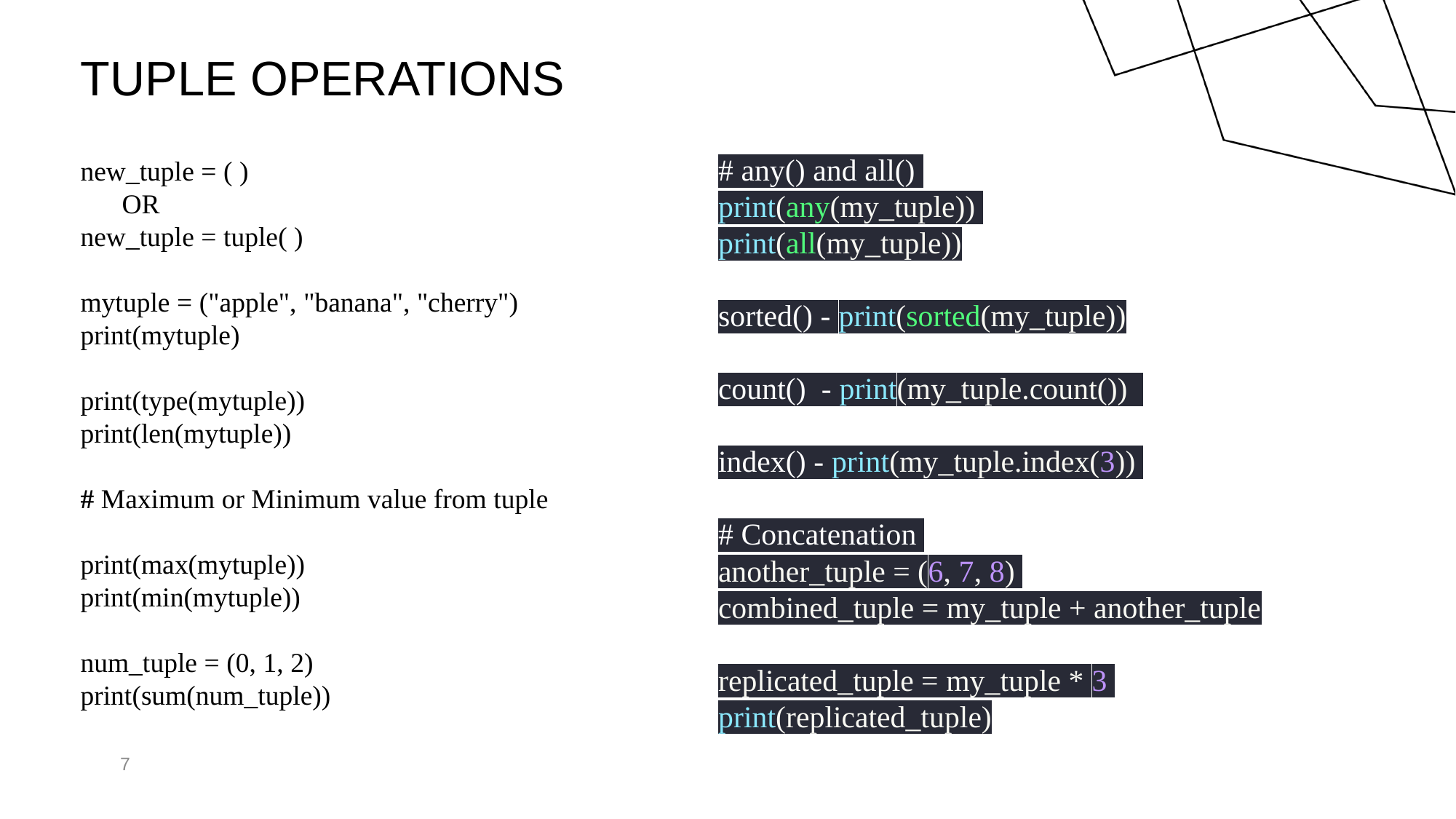

# TUPLE OPERATIONS
# any() and all()
print(any(my_tuple))
print(all(my_tuple))

sorted() - print(sorted(my_tuple))

count()  - print(my_tuple.count())

index() - print(my_tuple.index(3))

# Concatenation
another_tuple = (6, 7, 8)
combined_tuple = my_tuple + another_tuple

replicated_tuple = my_tuple * 3
print(replicated_tuple)

new_tuple = ( )
      OR
new_tuple = tuple( )

mytuple = ("apple", "banana", "cherry")
print(mytuple)

print(type(mytuple))
print(len(mytuple))

# Maximum or Minimum value from tuple

print(max(mytuple))
print(min(mytuple))

num_tuple = (0, 1, 2)
print(sum(num_tuple))

7